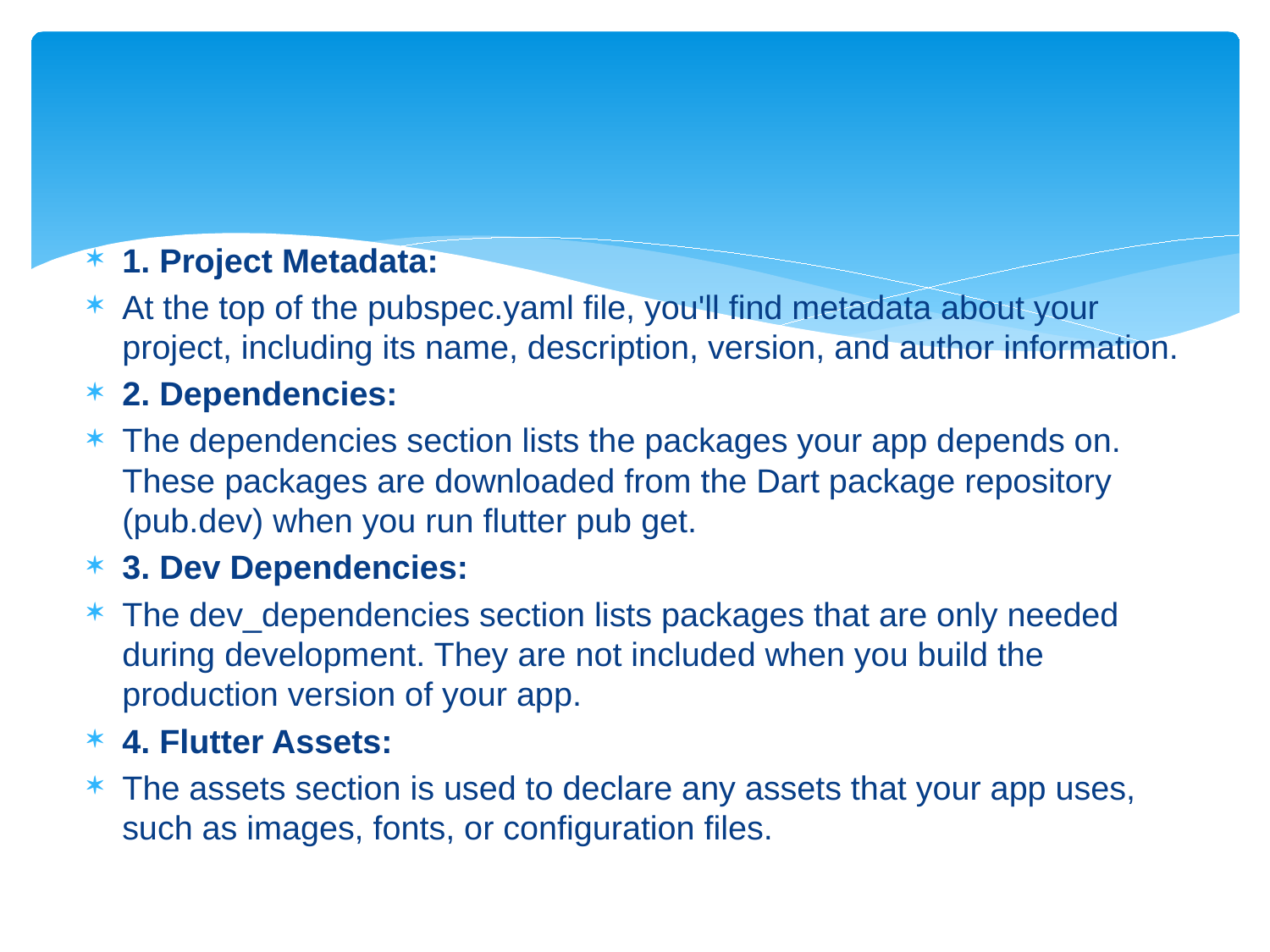

#
1. Project Metadata:
At the top of the pubspec.yaml file, you'll find metadata about your project, including its name, description, version, and author information.
2. Dependencies:
The dependencies section lists the packages your app depends on. These packages are downloaded from the Dart package repository (pub.dev) when you run flutter pub get.
3. Dev Dependencies:
The dev_dependencies section lists packages that are only needed during development. They are not included when you build the production version of your app.
4. Flutter Assets:
The assets section is used to declare any assets that your app uses, such as images, fonts, or configuration files.